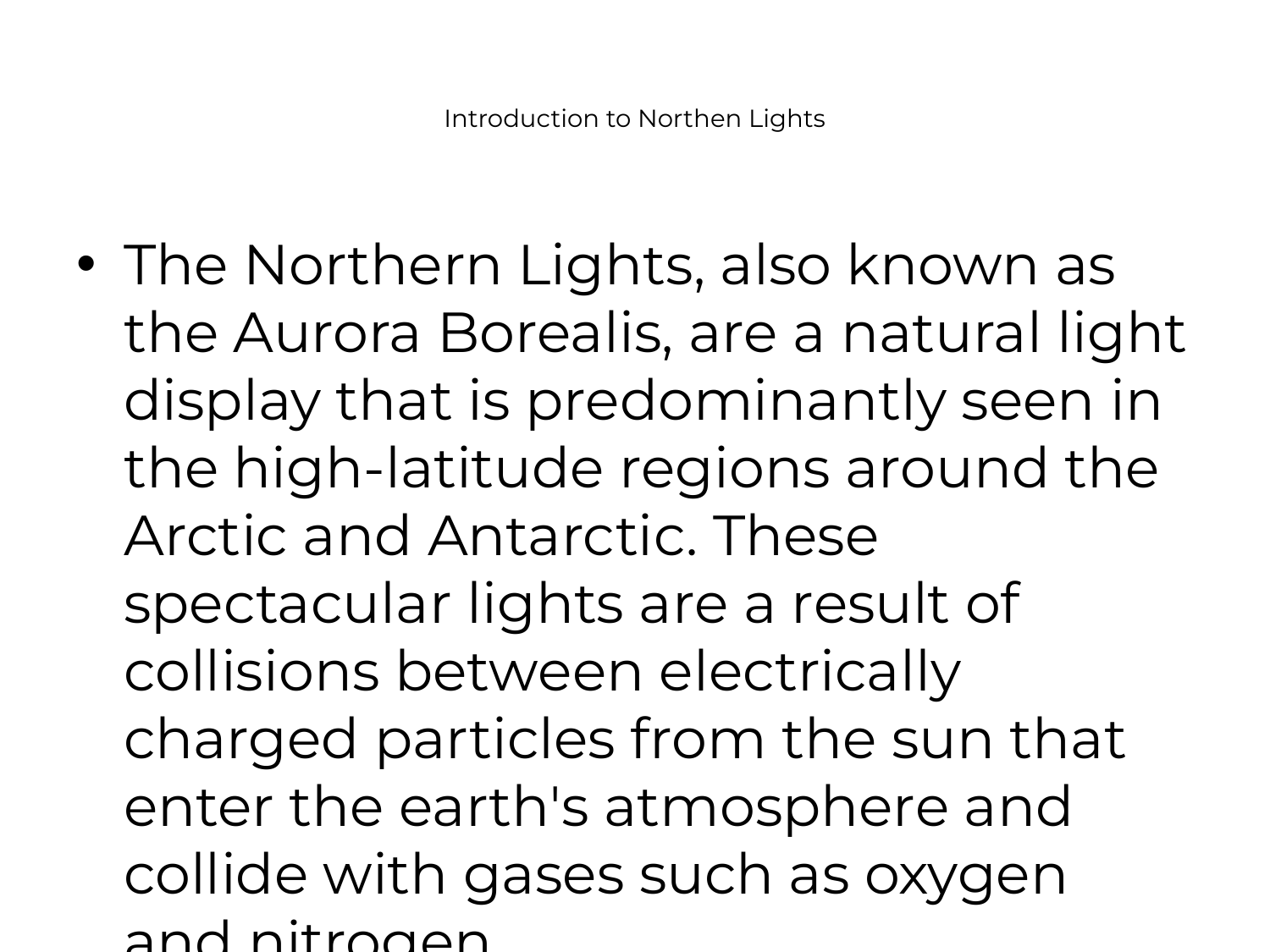

# Introduction to Northen Lights
The Northern Lights, also known as the Aurora Borealis, are a natural light display that is predominantly seen in the high-latitude regions around the Arctic and Antarctic. These spectacular lights are a result of collisions between electrically charged particles from the sun that enter the earth's atmosphere and collide with gases such as oxygen and nitrogen.

The phenomenon is named after Aurora, the Roman goddess of dawn, and Boreas, the Greek name for the north wind. The lights appear in many colors, although pale green and pink are the most common. Shades of red, yellow, green, blue, and violet can also be seen. The variety of colors depends on the type of gas particles that are colliding. The lights are seen above the magnetic poles of the northern and southern hemispheres.

The best time to view the Northern Lights is during the winter months when the nights are longer and the skies are darker, typically from September to April. They are often visible in the magnetic polar regions' polar night, which lasts from about late September to late March in places like northern Scandinavia, Iceland, Greenland, Alaska, Canada, and Russia.

Auroras occur in a range of altitudes, from 80 kilometers (about 50 miles) to as high as 640 kilometers (about 400 miles) above the earth's surface. The light display can take multiple forms, such as patches or scattered clouds of light, streamers, arcs, rippling curtains or shooting rays that light up the sky with an eerie glow.

It's not just the northern hemisphere that experiences these lights. The Southern Lights, or Aurora Australis, present similar displays in the southern hemisphere. However, since there is less landmass at the high latitudes in the southern hemisphere, they are not as commonly observed by as many people.

The Northern Lights are a bucket-list item for many travelers, photographers, and nature enthusiasts, who venture to high-latitude destinations to observe this stunning natural phenomenon. It is not only a beautiful spectacle but also a reminder of the complex interactions between our planet and the Sun.